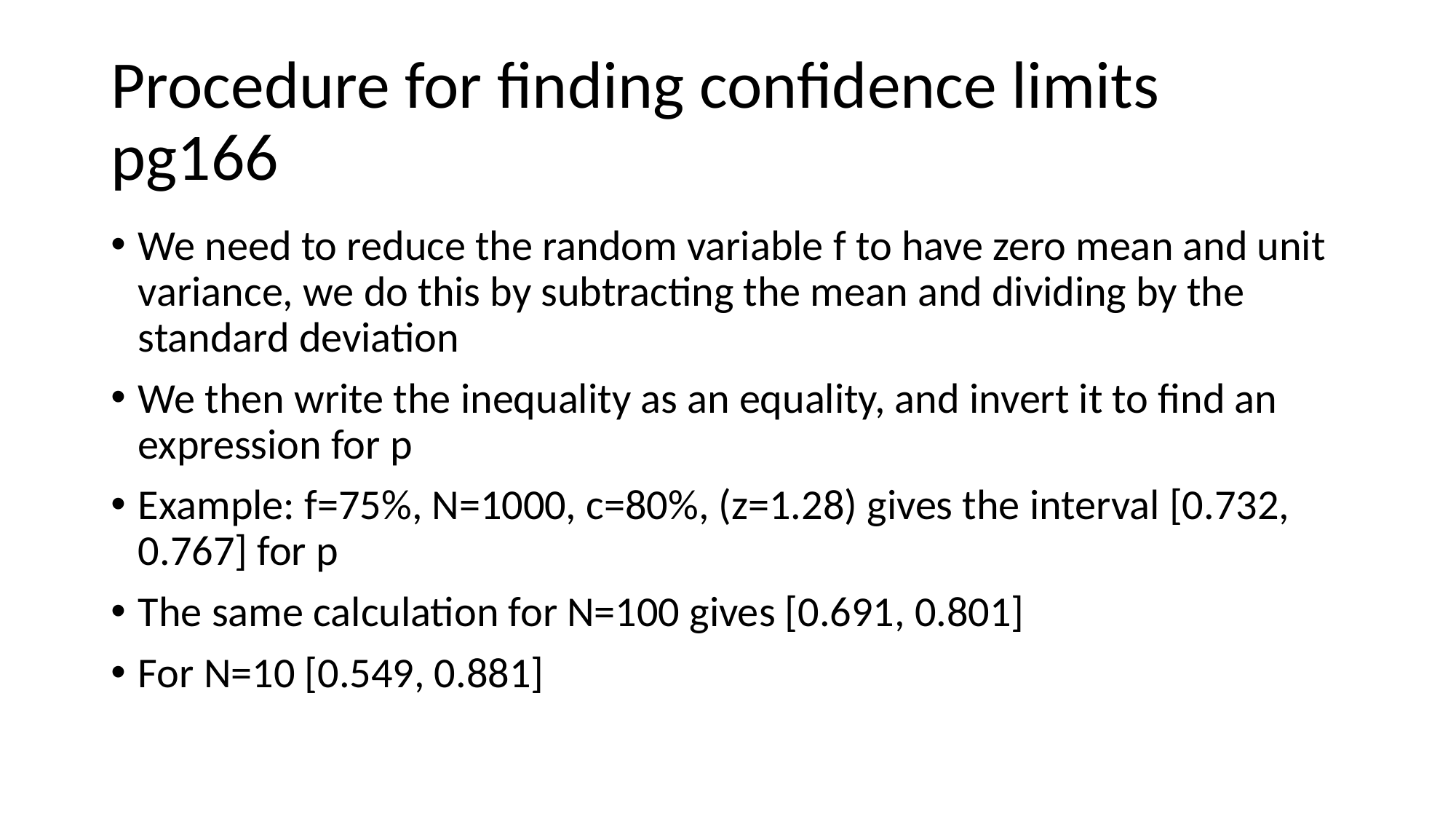

# Procedure for finding confidence limits pg166
We need to reduce the random variable f to have zero mean and unit variance, we do this by subtracting the mean and dividing by the standard deviation
We then write the inequality as an equality, and invert it to find an expression for p
Example: f=75%, N=1000, c=80%, (z=1.28) gives the interval [0.732, 0.767] for p
The same calculation for N=100 gives [0.691, 0.801]
For N=10 [0.549, 0.881]